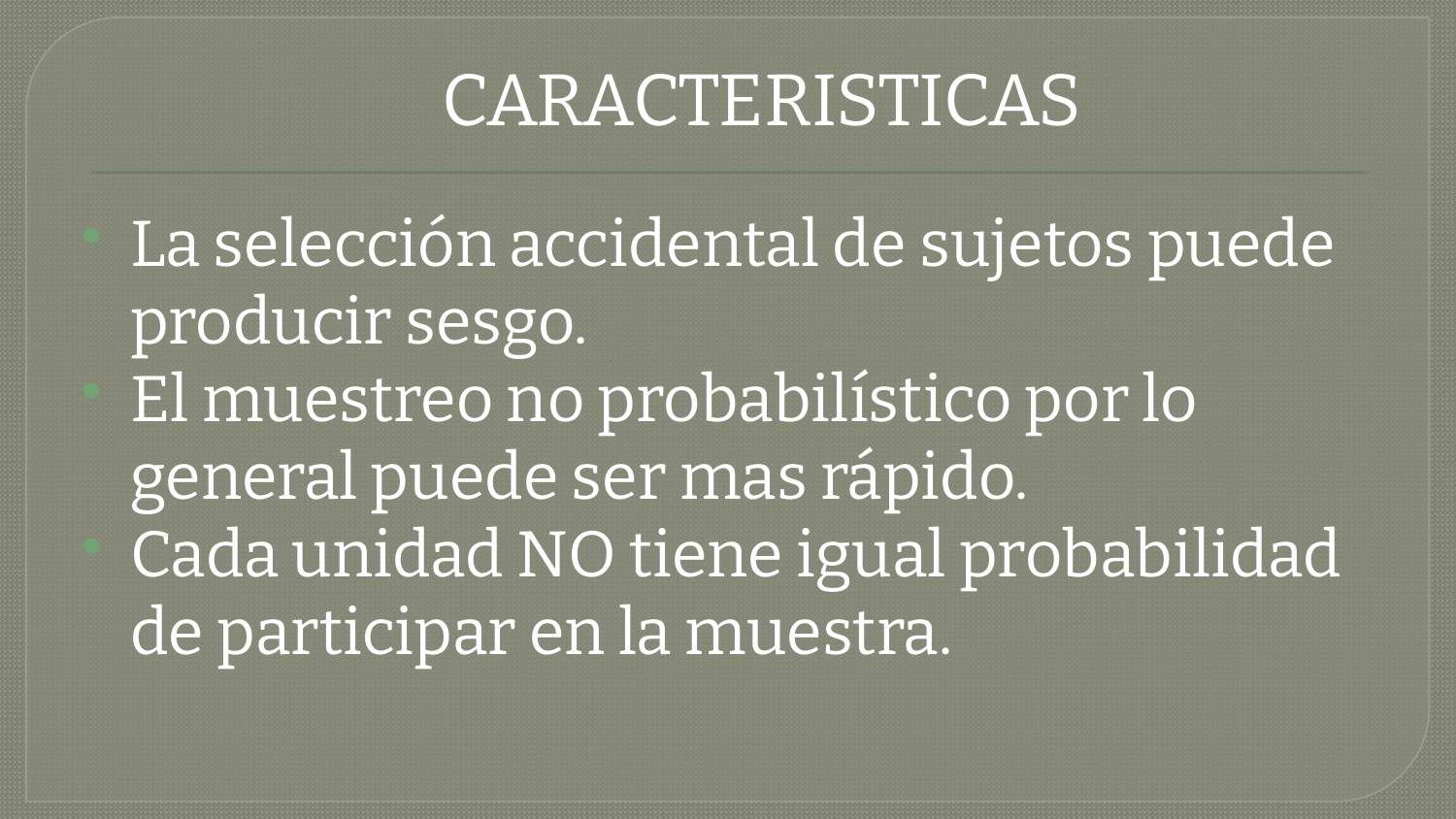

CARACTERISTICAS
La selección accidental de sujetos puede producir sesgo.
El muestreo no probabilístico por lo general puede ser mas rápido.
Cada unidad NO tiene igual probabilidad de participar en la muestra.